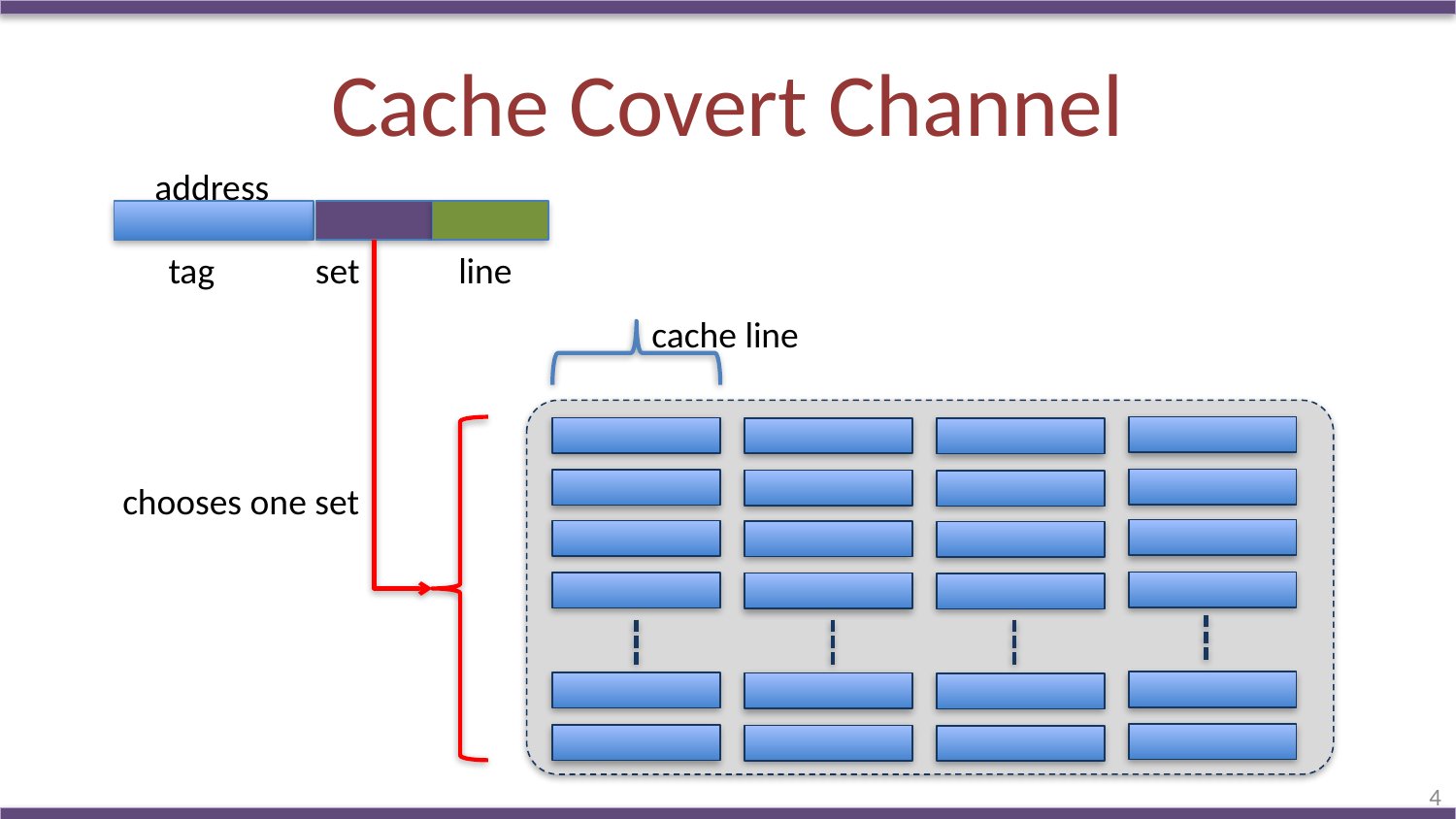

# Cache Covert Channel
address

tag
set
line

cache line

chooses one set

4